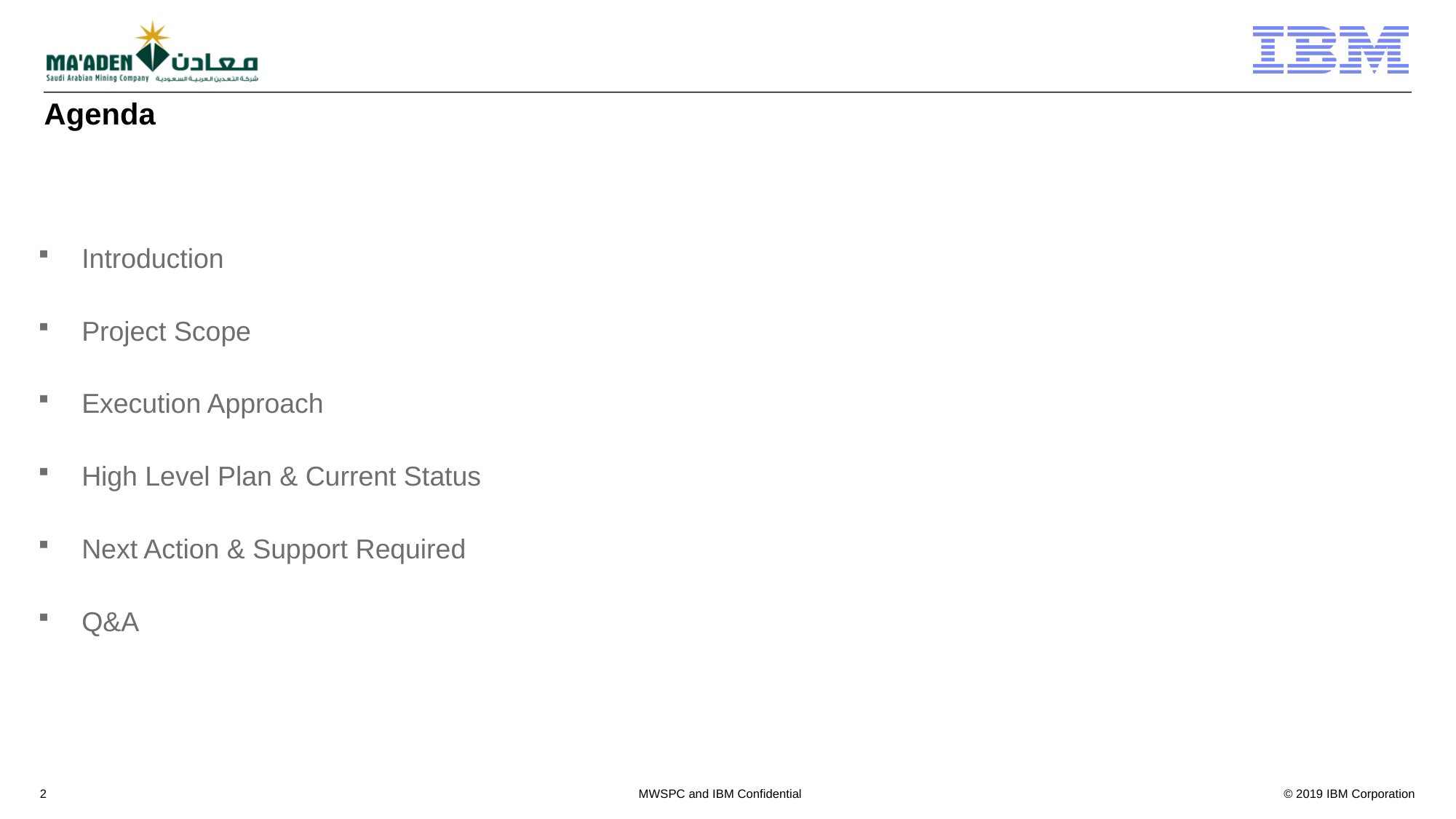

# Agenda
Introduction
Project Scope
Execution Approach
High Level Plan & Current Status
Next Action & Support Required
Q&A